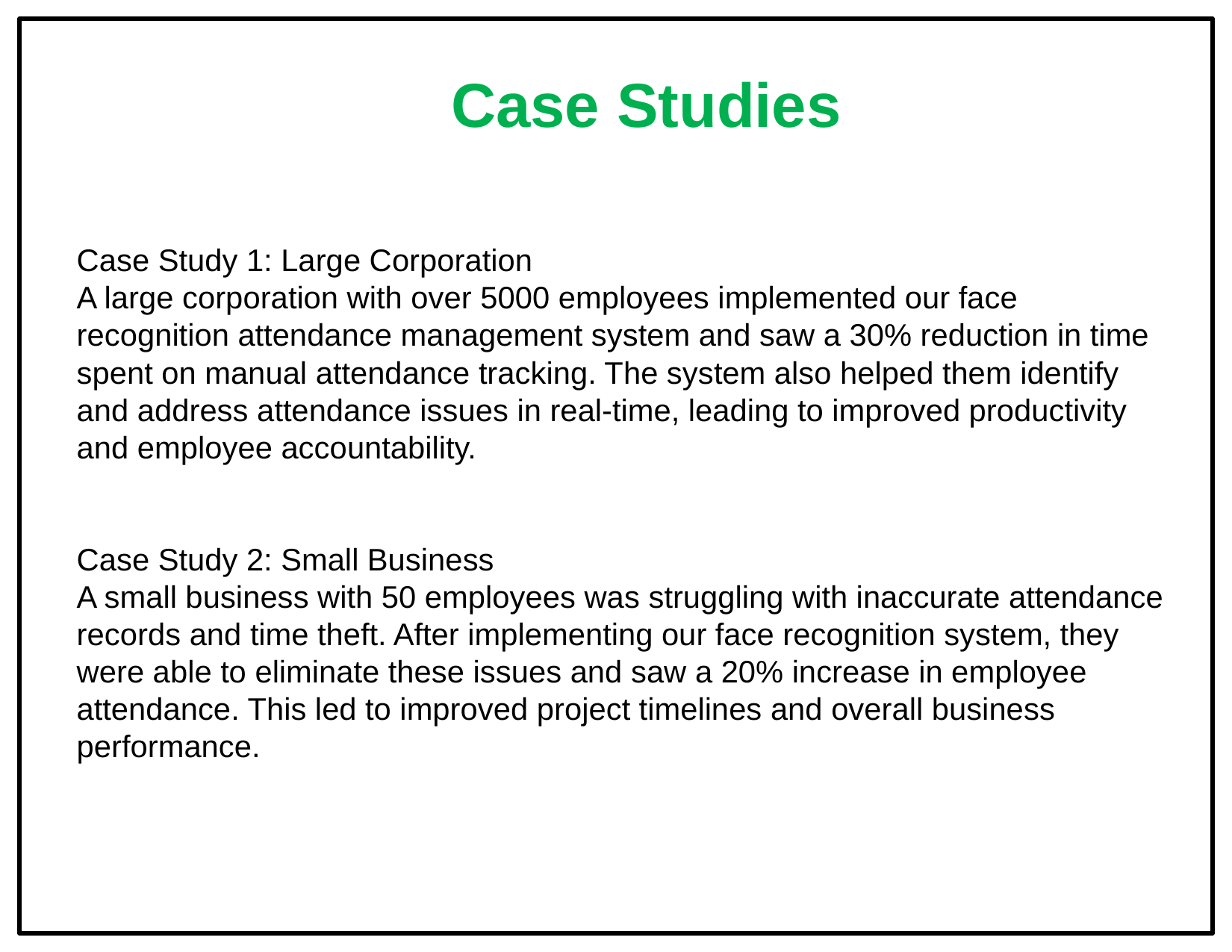

Case Studies

Case Study 1: Large Corporation
A large corporation with over 5000 employees implemented our face recognition attendance management system and saw a 30% reduction in time spent on manual attendance tracking. The system also helped them identify and address attendance issues in real-time, leading to improved productivity and employee accountability.

Case Study 2: Small Business
A small business with 50 employees was struggling with inaccurate attendance records and time theft. After implementing our face recognition system, they were able to eliminate these issues and saw a 20% increase in employee attendance. This led to improved project timelines and overall business performance.
9